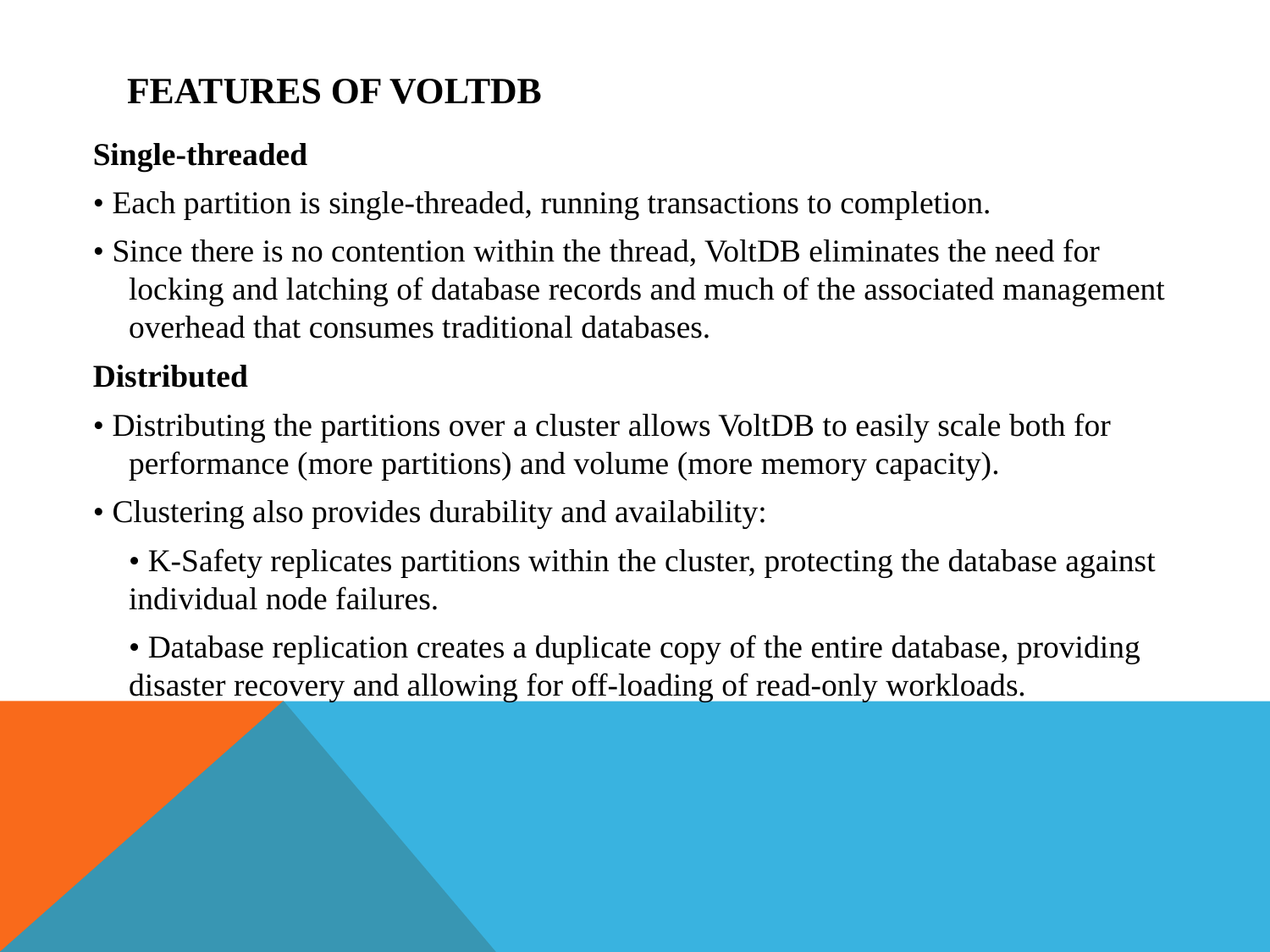

# Features of Voltdb
Single-threaded
• Each partition is single-threaded, running transactions to completion.
• Since there is no contention within the thread, VoltDB eliminates the need for locking and latching of database records and much of the associated management overhead that consumes traditional databases.
Distributed
• Distributing the partitions over a cluster allows VoltDB to easily scale both for performance (more partitions) and volume (more memory capacity).
• Clustering also provides durability and availability:
	• K-Safety replicates partitions within the cluster, protecting the database against individual node failures.
	• Database replication creates a duplicate copy of the entire database, providing disaster recovery and allowing for off-loading of read-only workloads.